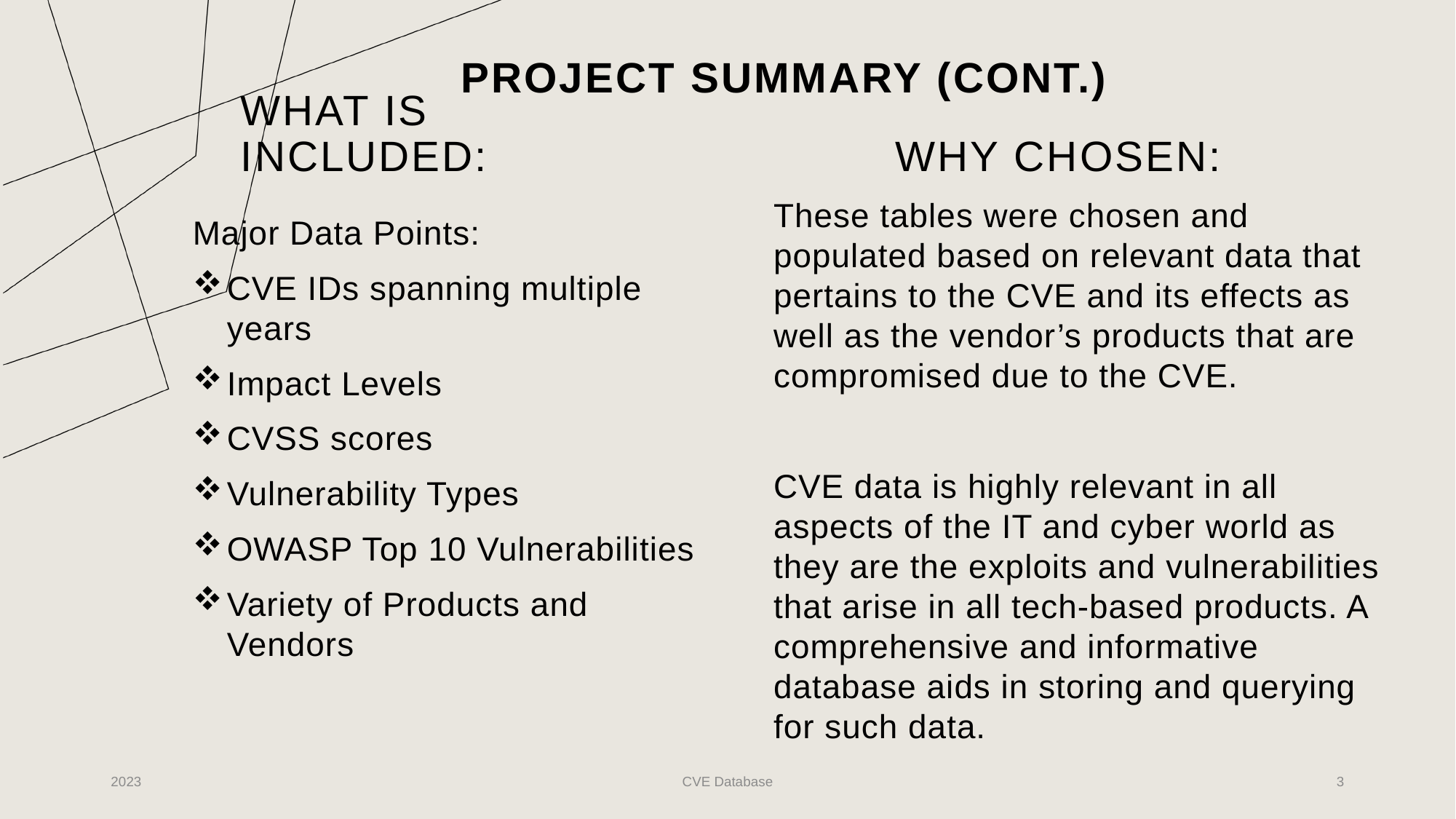

# Project Summary (cont.)
WHAT IS INCLUDED:
WHY CHOSEN:
These tables were chosen and populated based on relevant data that pertains to the CVE and its effects as well as the vendor’s products that are compromised due to the CVE.

CVE data is highly relevant in all aspects of the IT and cyber world as they are the exploits and vulnerabilities that arise in all tech-based products. A comprehensive and informative database aids in storing and querying for such data.
Major Data Points:
CVE IDs spanning multiple years
Impact Levels
CVSS scores
Vulnerability Types
OWASP Top 10 Vulnerabilities
Variety of Products and Vendors
2023
CVE Database
3